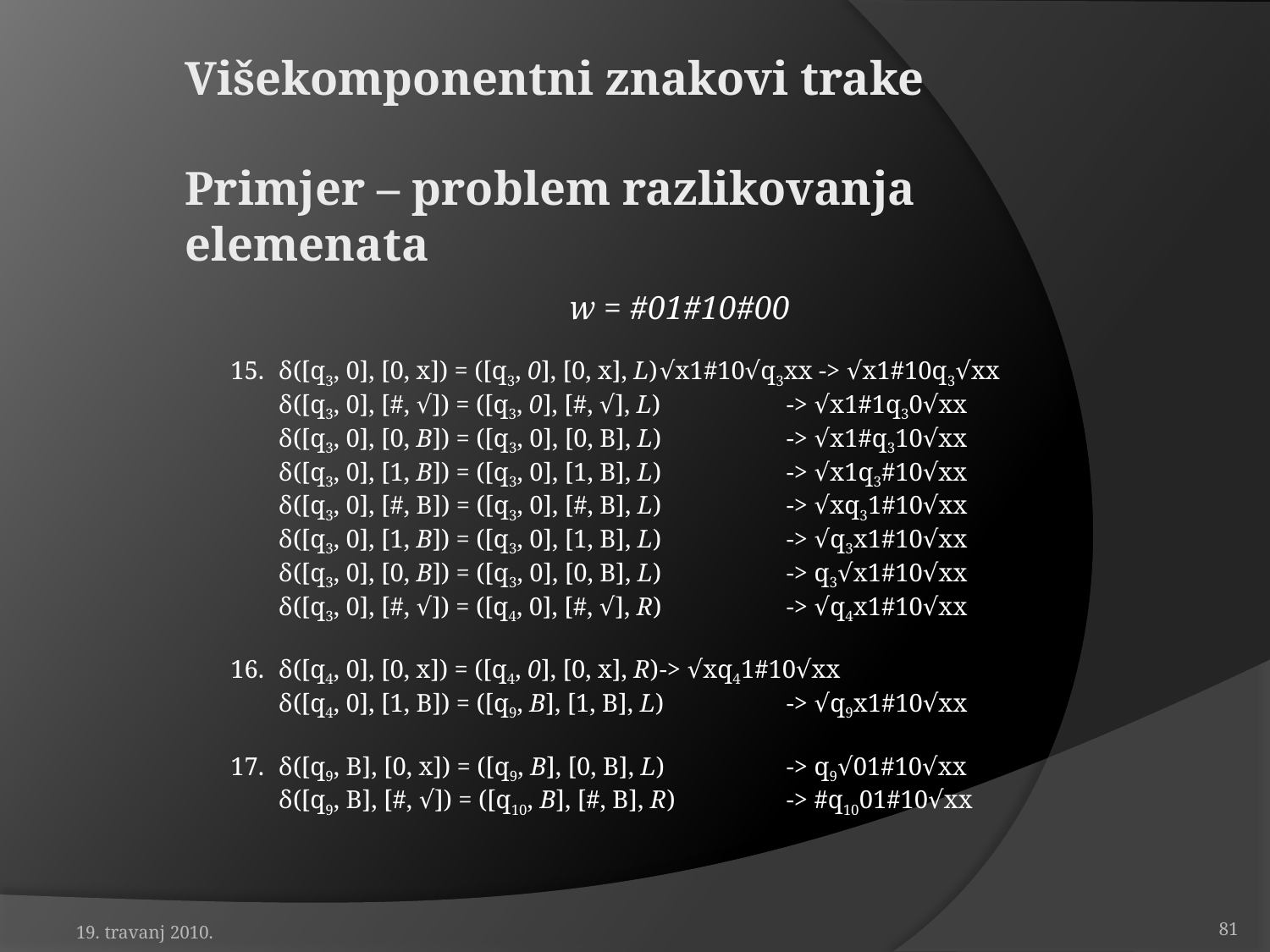

# Višekomponentni znakovi trake Primjer – problem razlikovanja elemenata
w = #01#10#00

δ([q3, 0], [0, x]) = ([q3, 0], [0, x], L)	√x1#10√q3xx -> √x1#10q3√xx
	δ([q3, 0], [#, √]) = ([q3, 0], [#, √], L)	-> √x1#1q30√xx
	δ([q3, 0], [0, B]) = ([q3, 0], [0, B], L)	-> √x1#q310√xx
	δ([q3, 0], [1, B]) = ([q3, 0], [1, B], L)	-> √x1q3#10√xx
	δ([q3, 0], [#, B]) = ([q3, 0], [#, B], L)	-> √xq31#10√xx
	δ([q3, 0], [1, B]) = ([q3, 0], [1, B], L)	-> √q3x1#10√xx
	δ([q3, 0], [0, B]) = ([q3, 0], [0, B], L)	-> q3√x1#10√xx
	δ([q3, 0], [#, √]) = ([q4, 0], [#, √], R)	-> √q4x1#10√xx

δ([q4, 0], [0, x]) = ([q4, 0], [0, x], R)	-> √xq41#10√xx
	δ([q4, 0], [1, B]) = ([q9, B], [1, B], L)	-> √q9x1#10√xx

δ([q9, B], [0, x]) = ([q9, B], [0, B], L)	-> q9√01#10√xx
	δ([q9, B], [#, √]) = ([q10, B], [#, B], R)	-> #q1001#10√xx
19. travanj 2010.
81